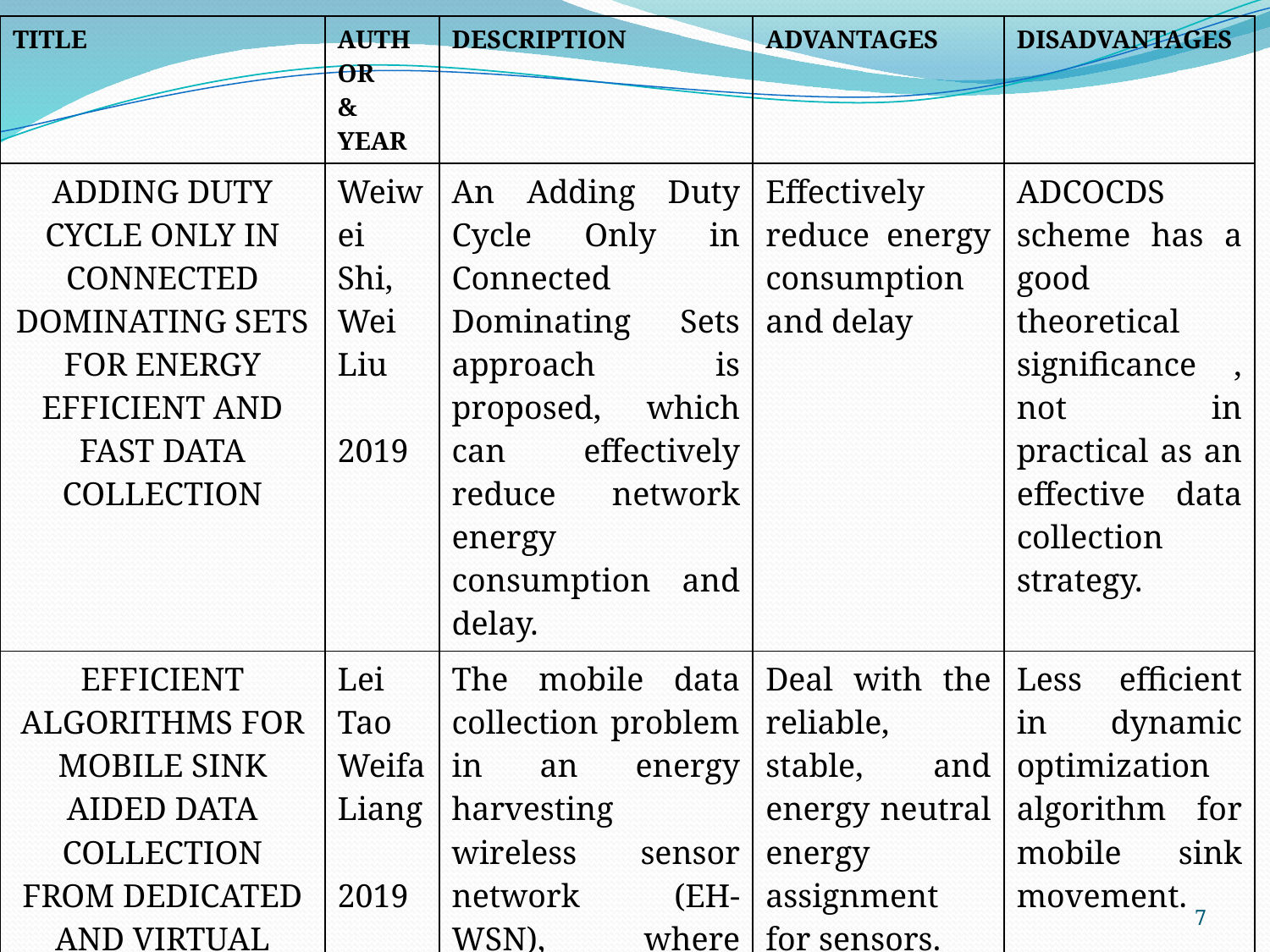

| TITLE | AUTHOR & YEAR | DESCRIPTION | ADVANTAGES | DISADVANTAGES |
| --- | --- | --- | --- | --- |
| ADDING DUTY CYCLE ONLY IN CONNECTED DOMINATING SETS FOR ENERGY EFFICIENT AND FAST DATA COLLECTION | Weiwei Shi, Wei Liu 2019 | An Adding Duty Cycle Only in Connected Dominating Sets approach is proposed, which can effectively reduce network energy consumption and delay. | Effectively reduce energy consumption and delay | ADCOCDS scheme has a good theoretical significance , not in practical as an effective data collection strategy. |
| EFFICIENT ALGORITHMS FOR MOBILE SINK AIDED DATA COLLECTION FROM DEDICATED AND VIRTUAL AGGREGATION NODES IN ENERGY HARVESTING WSN | Lei Tao Weifa Liang 2019 | The mobile data collection problem in an energy harvesting wireless sensor network (EH-WSN), where sensor nodes are densely deployed in a monitoring area and a mobile sink | Deal with the reliable, stable, and energy neutral energy assignment for sensors. | Less efficient in dynamic optimization algorithm for mobile sink movement. |
7